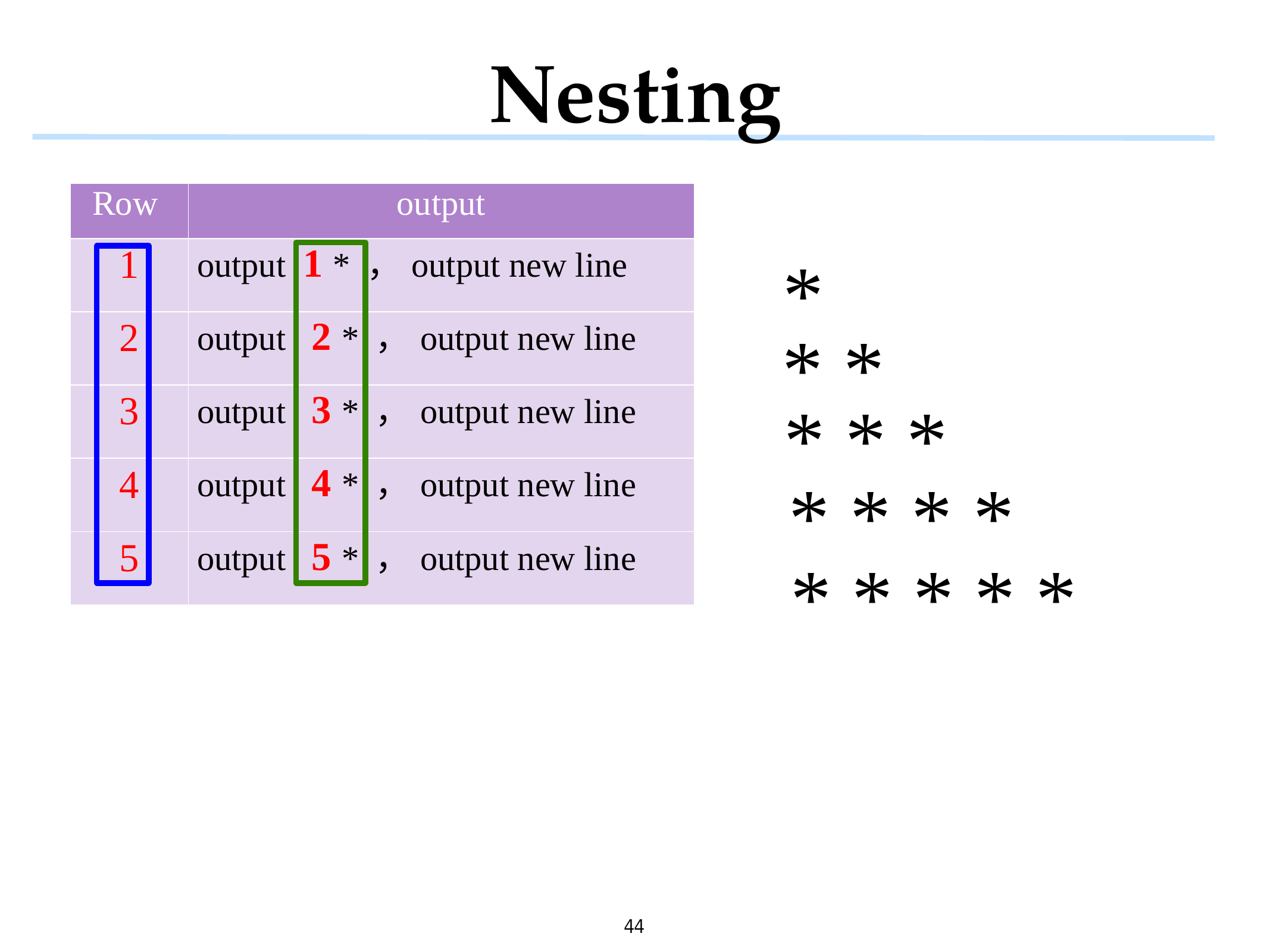

# Nesting
| Row | output |
| --- | --- |
| 1 | output 1 \* ，output new line |
| 2 | output 2 \* ，output new line |
| 3 | output 3 \* ，output new line |
| 4 | output 4 \* ，output new line |
| 5 | output 5 \* ，output new line |

*
* *
* * *
* * * *
* * * * *
44